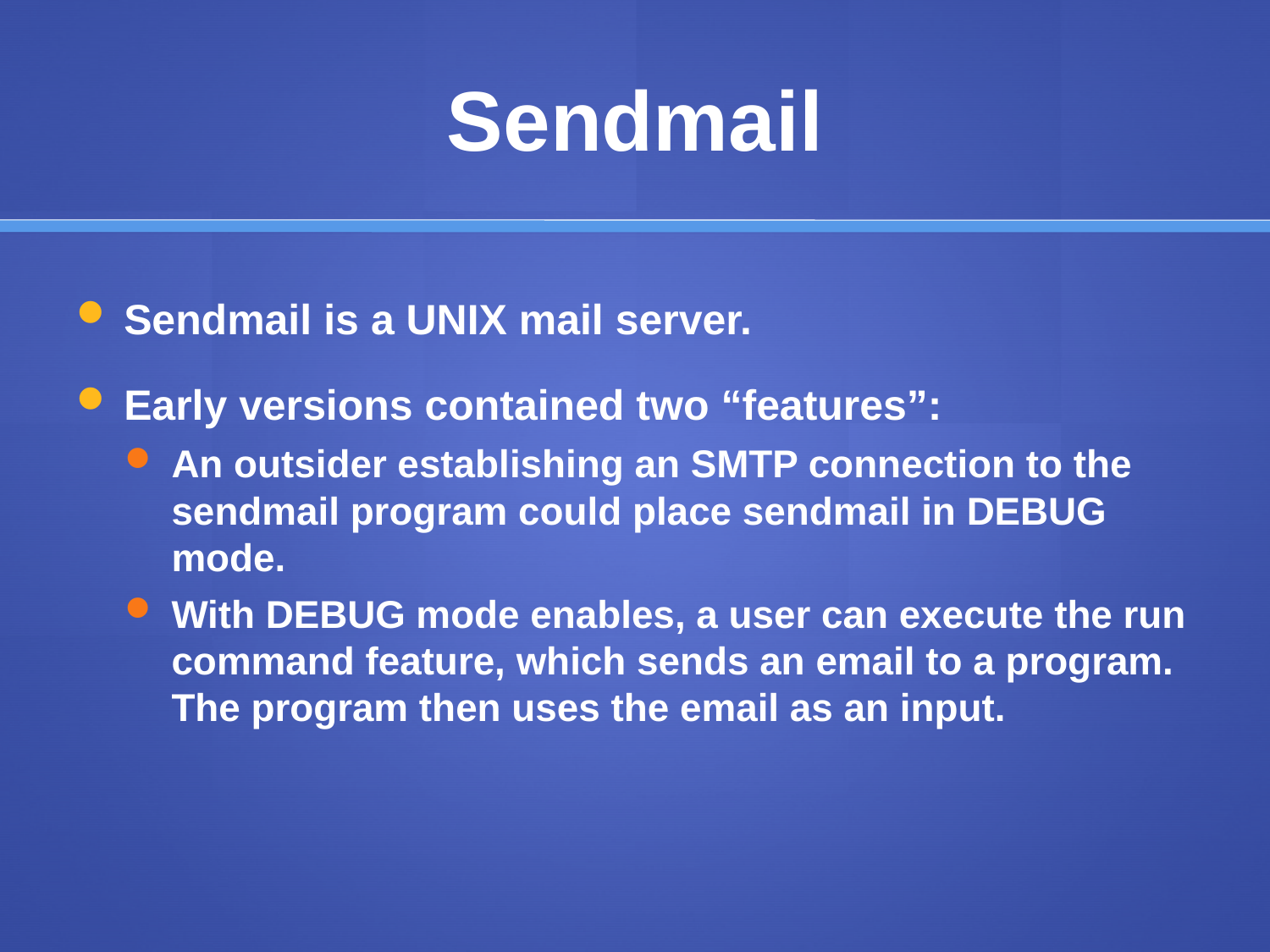

# Sendmail
Sendmail is a UNIX mail server.
Early versions contained two “features”:
An outsider establishing an SMTP connection to the sendmail program could place sendmail in DEBUG mode.
With DEBUG mode enables, a user can execute the run command feature, which sends an email to a program.  The program then uses the email as an input.